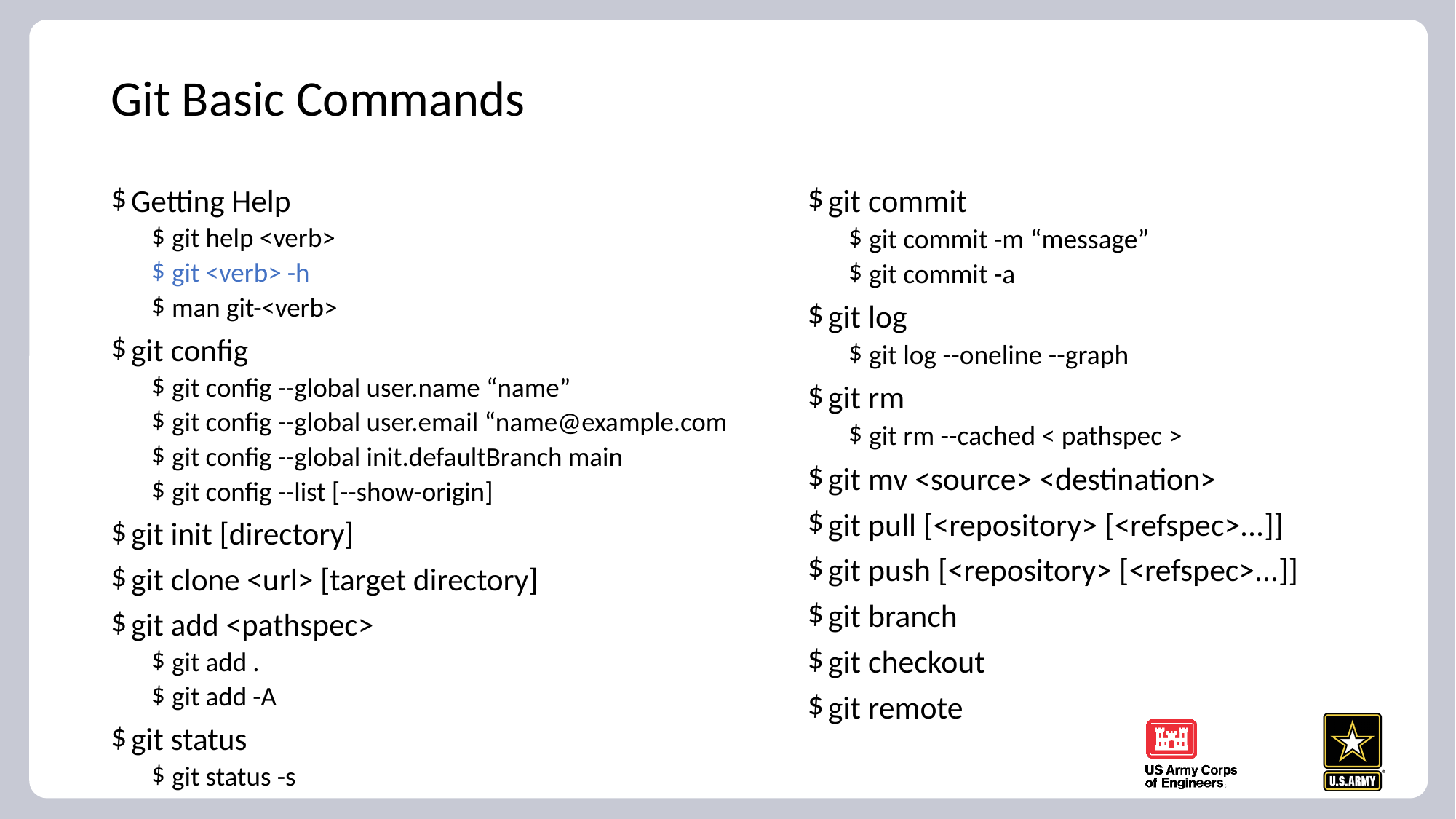

# Git Basic Commands
Getting Help
git help <verb>
git <verb> -h
man git-<verb>
git config
git config --global user.name “name”
git config --global user.email “name@example.com
git config --global init.defaultBranch main
git config --list [--show-origin]
git init [directory]
git clone <url> [target directory]
git add <pathspec>
git add .
git add -A
git status
git status -s

git commit
git commit -m “message”
git commit -a
git log
git log --oneline --graph
git rm
git rm --cached < pathspec >
git mv <source> <destination>
git pull [<repository> [<refspec>...]]
git push [<repository> [<refspec>...]]
git branch
git checkout
git remote